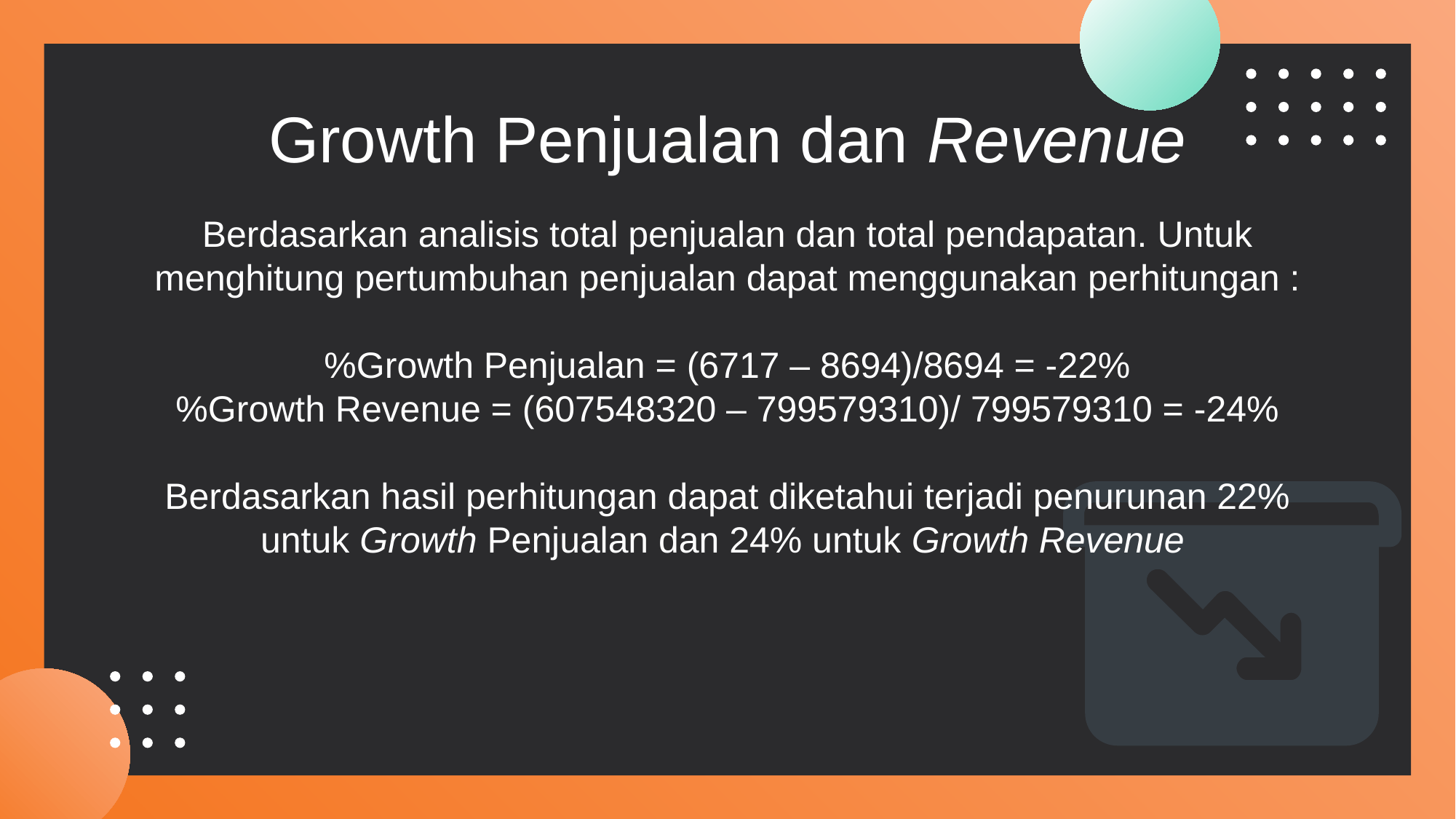

Growth Penjualan dan Revenue
Berdasarkan analisis total penjualan dan total pendapatan. Untuk menghitung pertumbuhan penjualan dapat menggunakan perhitungan :

%Growth Penjualan = (6717 – 8694)/8694 = -22%
%Growth Revenue = (607548320 – 799579310)/ 799579310 = -24%

Berdasarkan hasil perhitungan dapat diketahui terjadi penurunan 22% untuk Growth Penjualan dan 24% untuk Growth Revenue